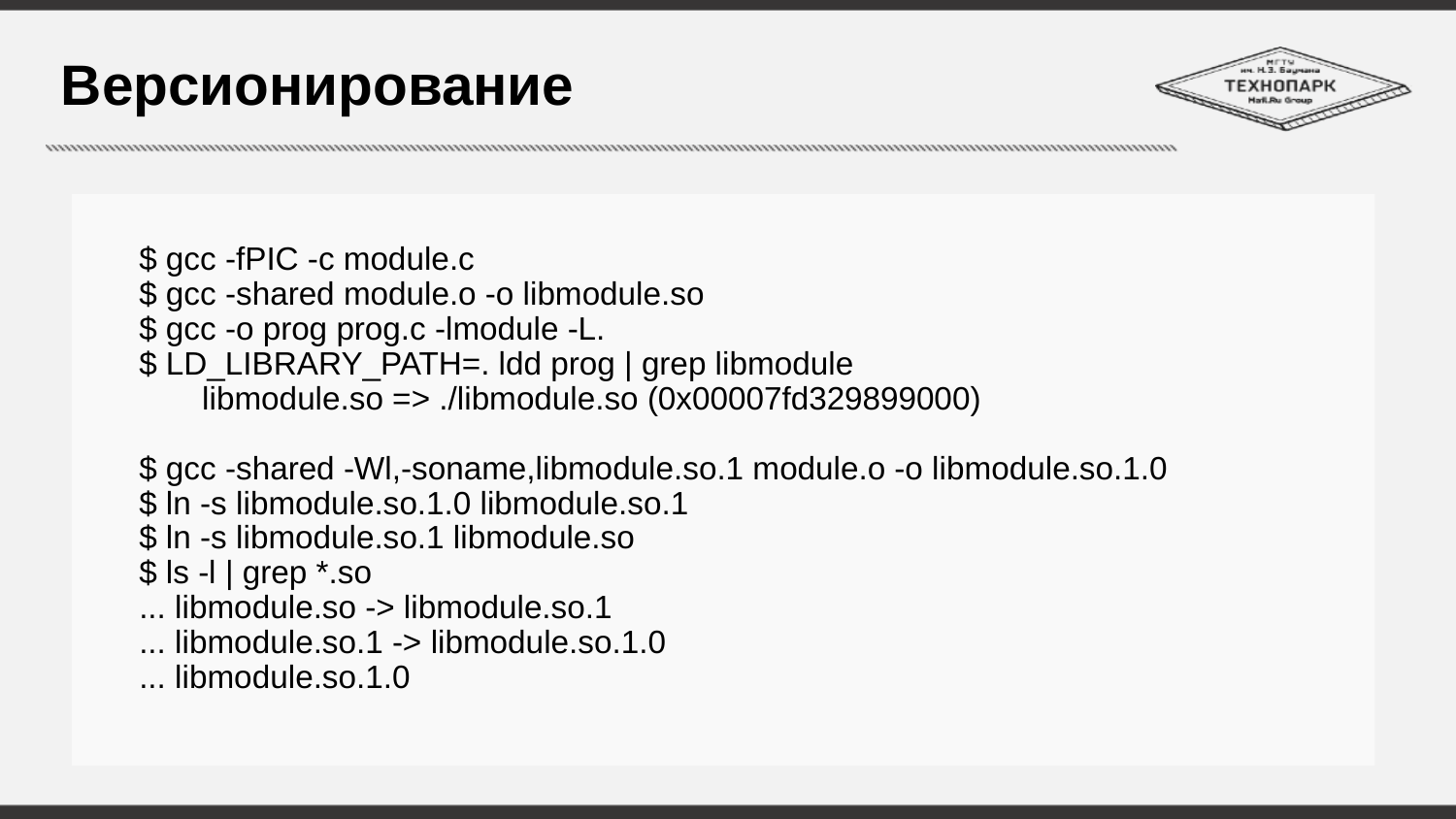

Версионирование
$ gcc -fPIC -c module.c
$ gcc -shared module.o -o libmodule.so
$ gcc -o prog prog.c -lmodule -L.
$ LD_LIBRARY_PATH=. ldd prog | grep libmodule
       libmodule.so => ./libmodule.so (0x00007fd329899000)

$ gcc -shared -Wl,-soname,libmodule.so.1 module.o -o libmodule.so.1.0
$ ln -s libmodule.so.1.0 libmodule.so.1
$ ln -s libmodule.so.1 libmodule.so
$ ls -l | grep *.so
... libmodule.so -> libmodule.so.1
... libmodule.so.1 -> libmodule.so.1.0
... libmodule.so.1.0